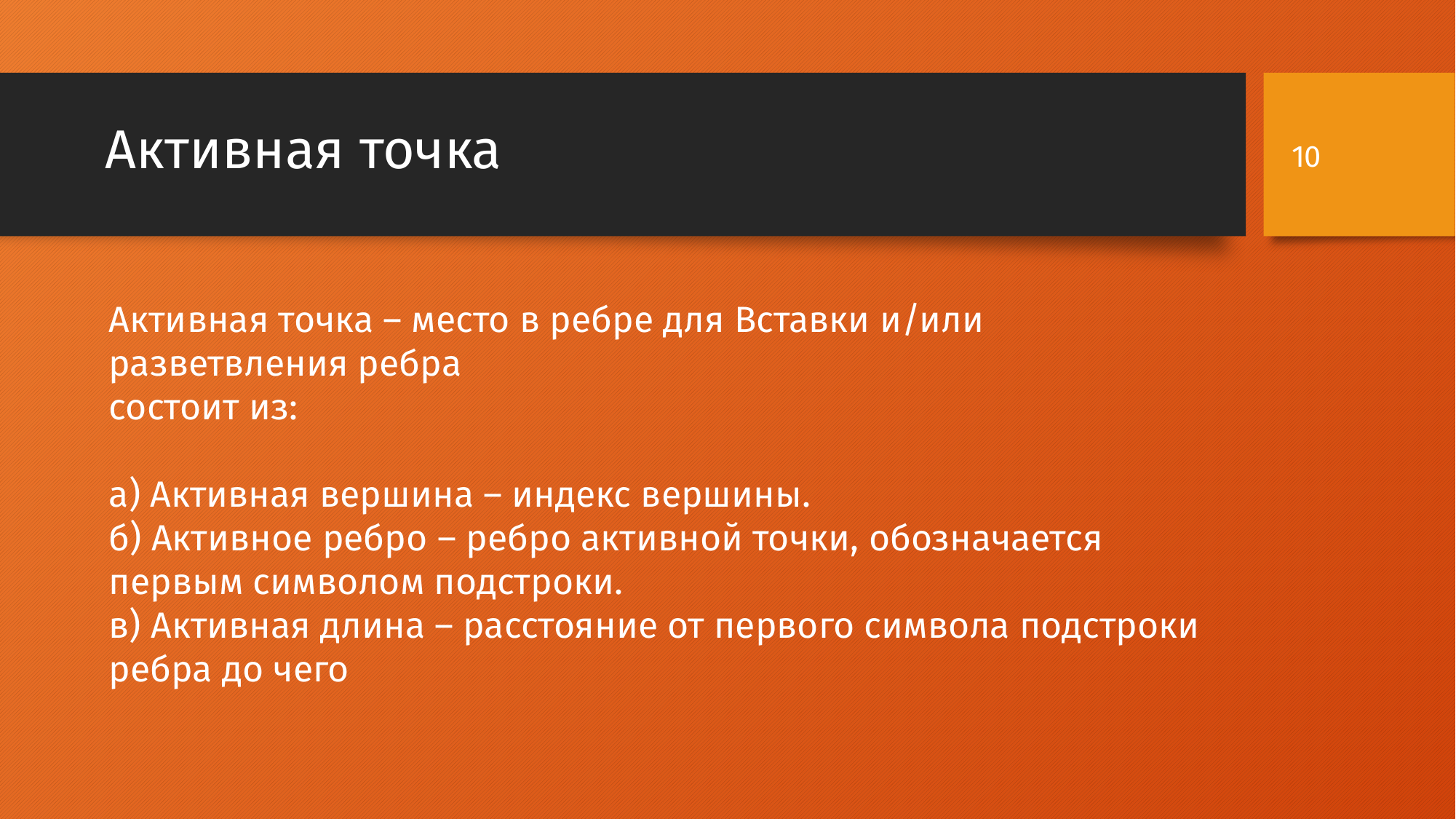

# Активная точка
10
Активная точка – место в ребре для Вставки и/или разветвления ребра
состоит из:

а) Активная вершина – индекс вершины.
б) Активное ребро – ребро активной точки, обозначается первым символом подстроки.
в) Активная длина – расстояние от первого символа подстроки ребра до чего